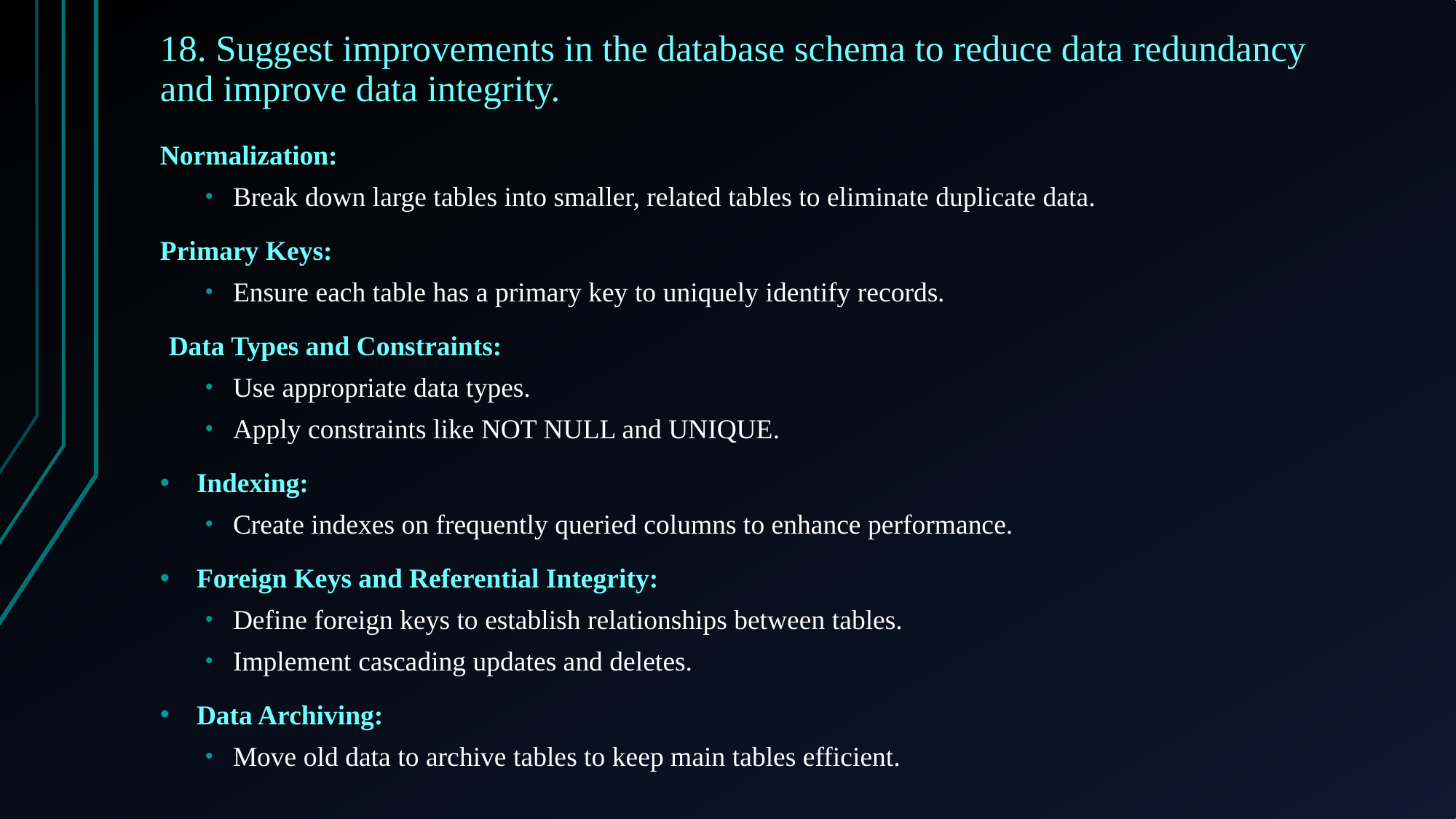

# 18. Suggest improvements in the database schema to reduce data redundancy and improve data integrity.
Normalization:
Break down large tables into smaller, related tables to eliminate duplicate data.
Primary Keys:
Ensure each table has a primary key to uniquely identify records.
Data Types and Constraints:
Use appropriate data types.
Apply constraints like NOT NULL and UNIQUE.
Indexing:
Create indexes on frequently queried columns to enhance performance.
Foreign Keys and Referential Integrity:
Define foreign keys to establish relationships between tables.
Implement cascading updates and deletes.
Data Archiving:
Move old data to archive tables to keep main tables efficient.